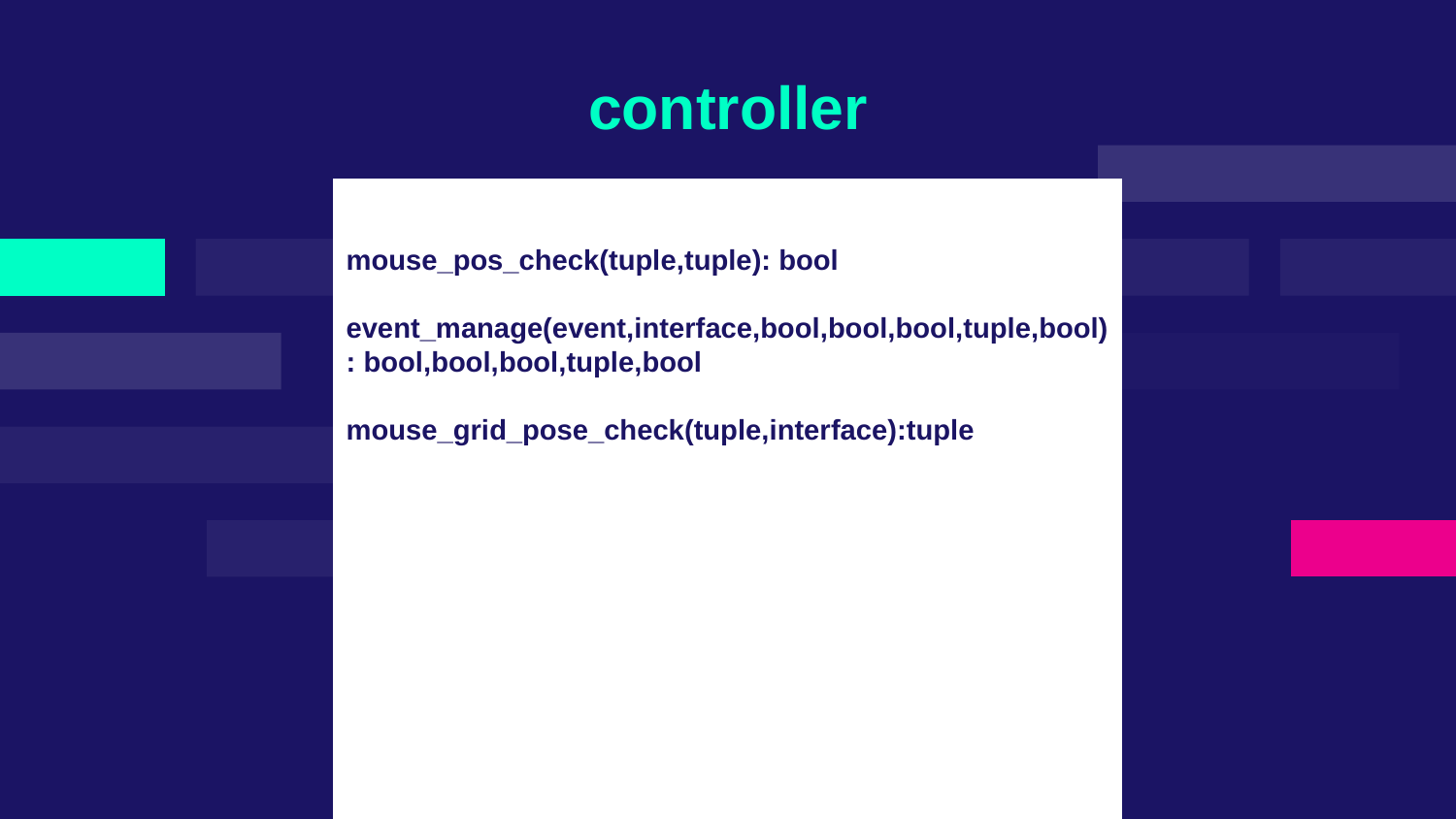

# controller
mouse_pos_check(tuple,tuple): bool

event_manage(event,interface,bool,bool,bool,tuple,bool): bool,bool,bool,tuple,bool

mouse_grid_pose_check(tuple,interface):tuple